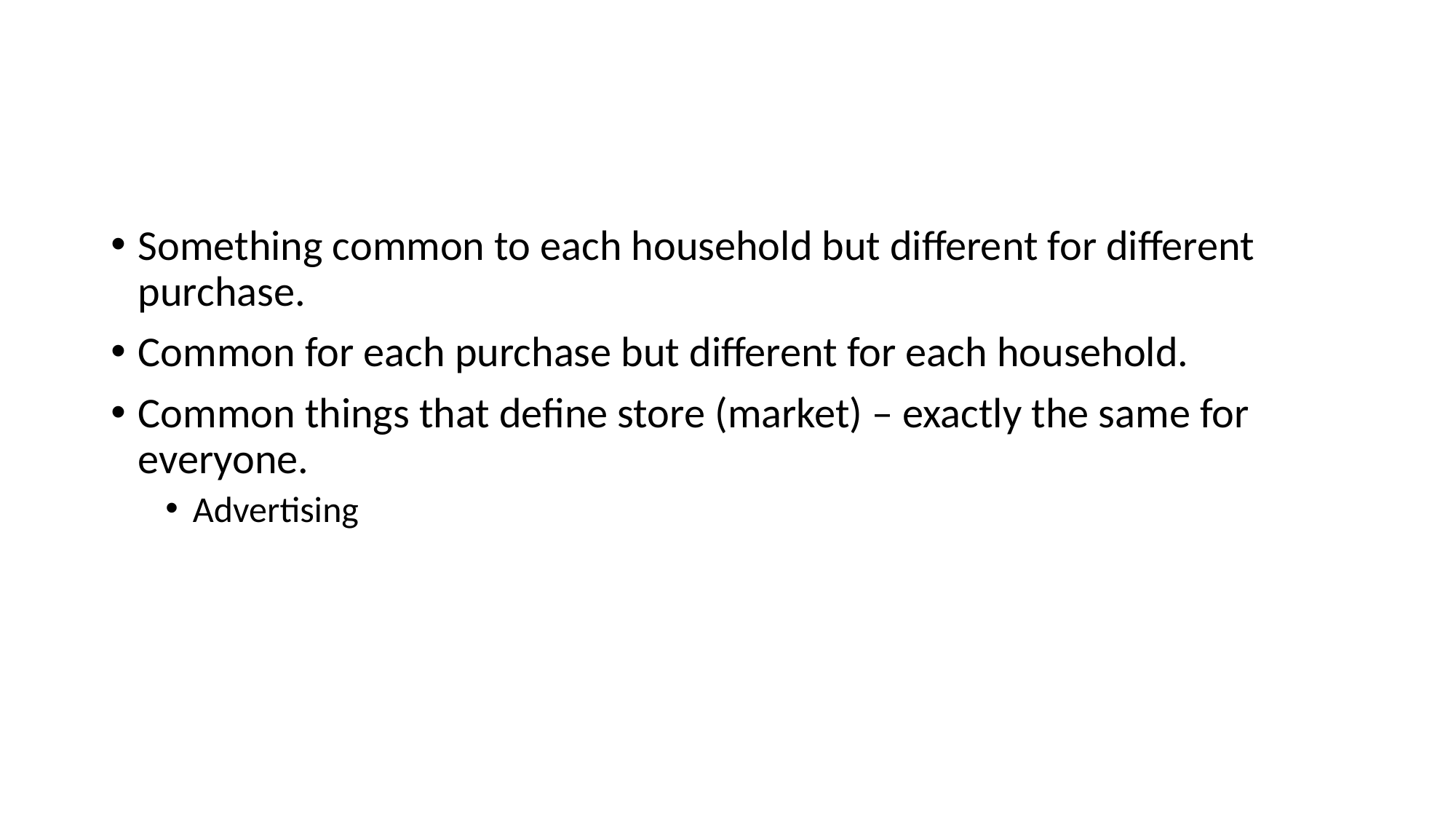

#
Something common to each household but different for different purchase.
Common for each purchase but different for each household.
Common things that define store (market) – exactly the same for everyone.
Advertising